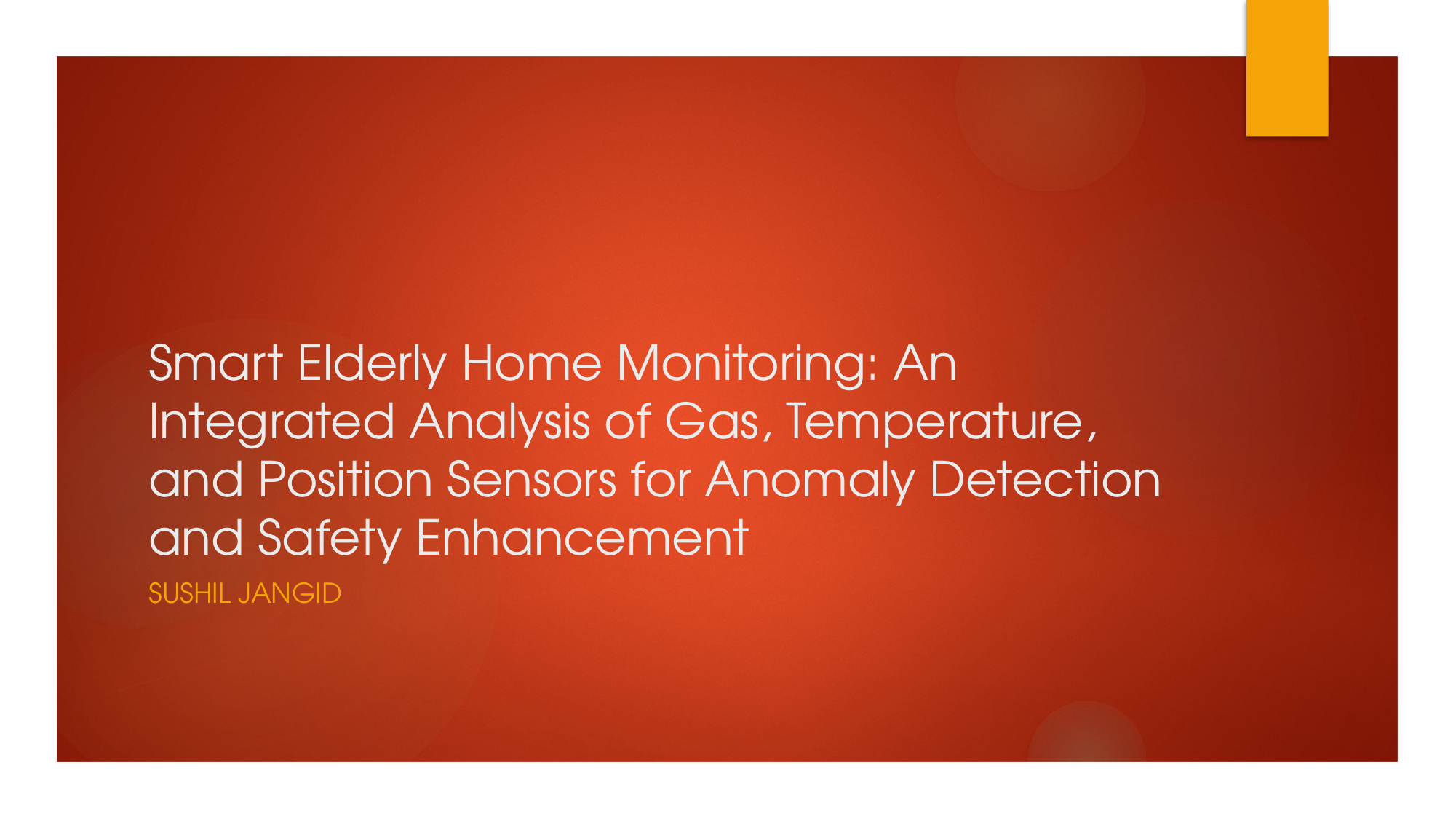

# Smart Elderly Home Monitoring: An Integrated Analysis of Gas, Temperature, and Position Sensors for Anomaly Detection and Safety Enhancement
Sushil JANGID